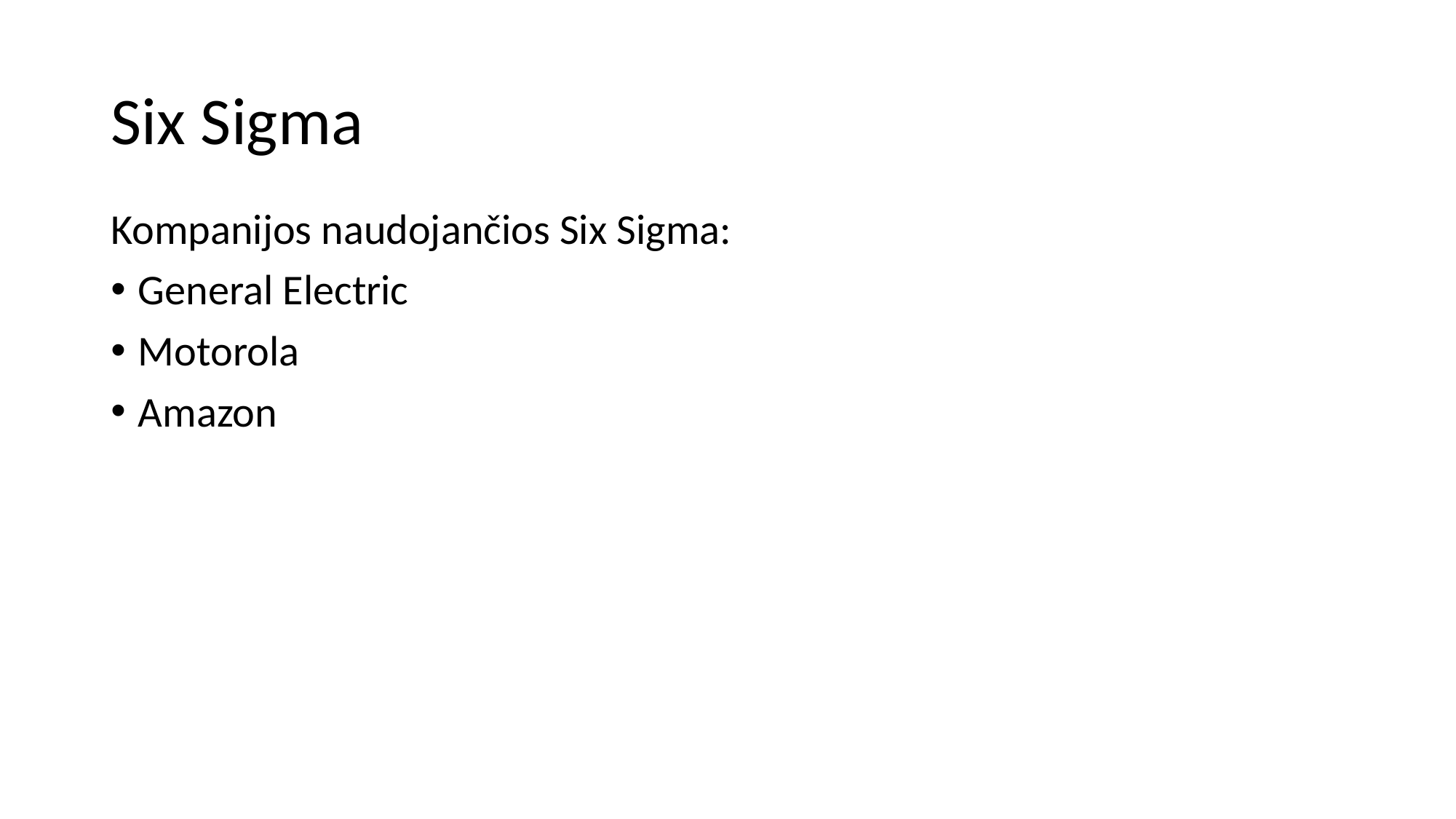

# Six Sigma
Kompanijos naudojančios Six Sigma:
General Electric
Motorola
Amazon